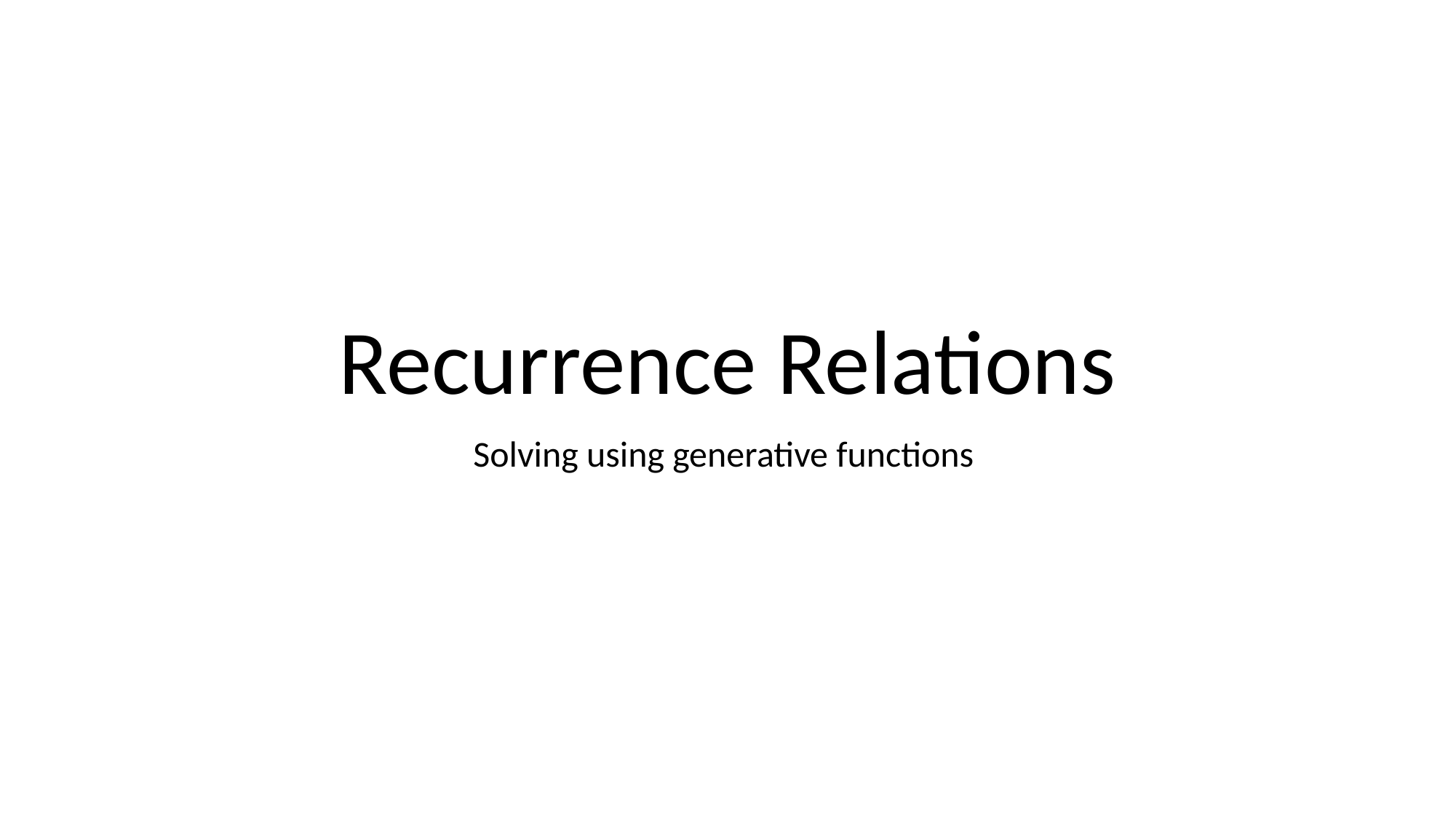

# Recurrence Relations
Solving using generative functions